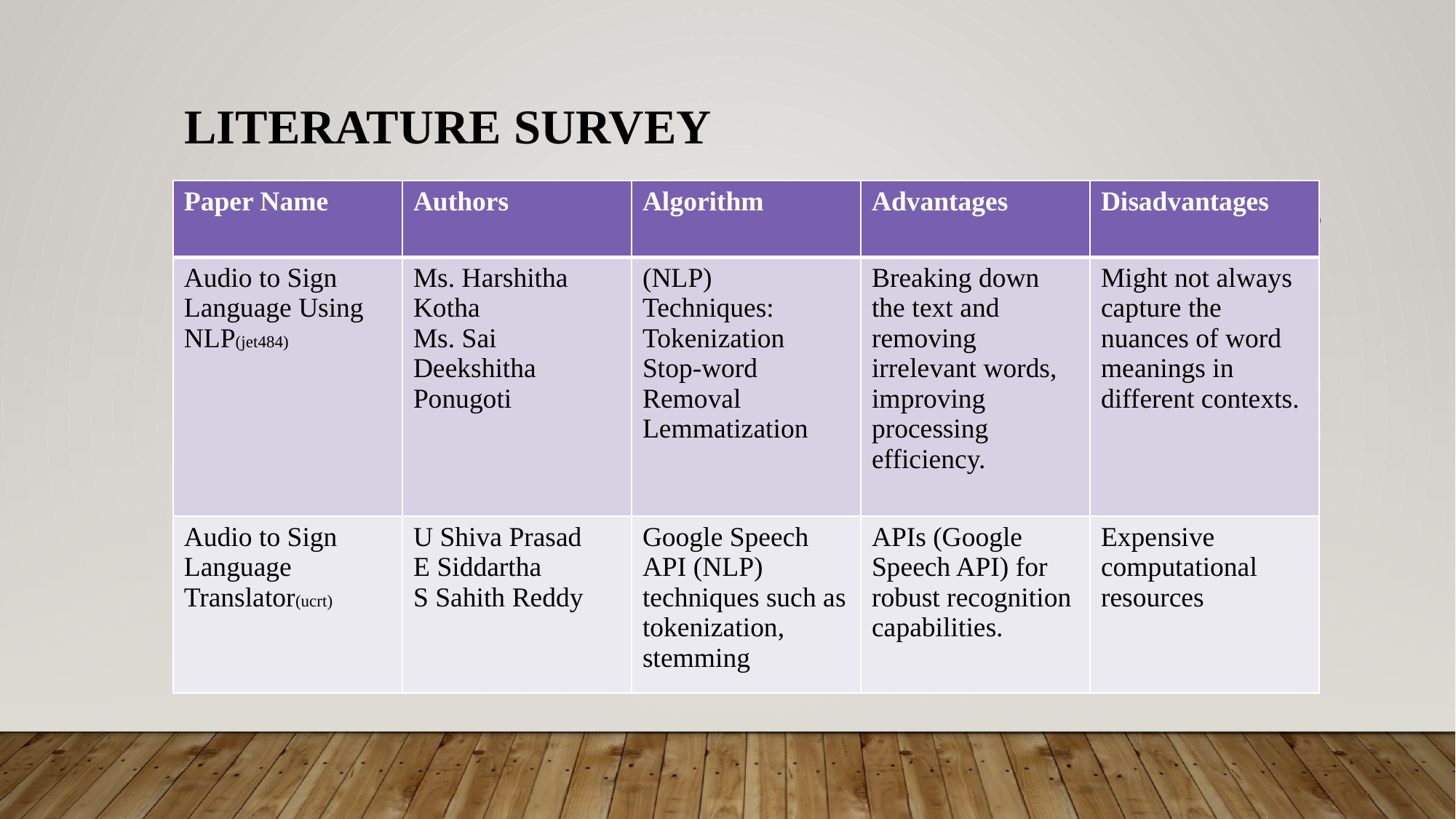

# LITERATURE SURVEY
| Paper Name | Authors | Algorithm | Advantages | Disadvantages |
| --- | --- | --- | --- | --- |
| Audio to Sign Language Using NLP(jet484) | Ms. Harshitha Kotha Ms. Sai Deekshitha Ponugoti | (NLP) Techniques: Tokenization Stop-word Removal Lemmatization | Breaking down the text and removing irrelevant words, improving processing efficiency. | Might not always capture the nuances of word meanings in different contexts. |
| Audio to Sign Language Translator(ucrt) | U Shiva Prasad E Siddartha S Sahith Reddy | Google Speech API (NLP) techniques such as tokenization, stemming | APIs (Google Speech API) for robust recognition capabilities. | Expensive computational resources |